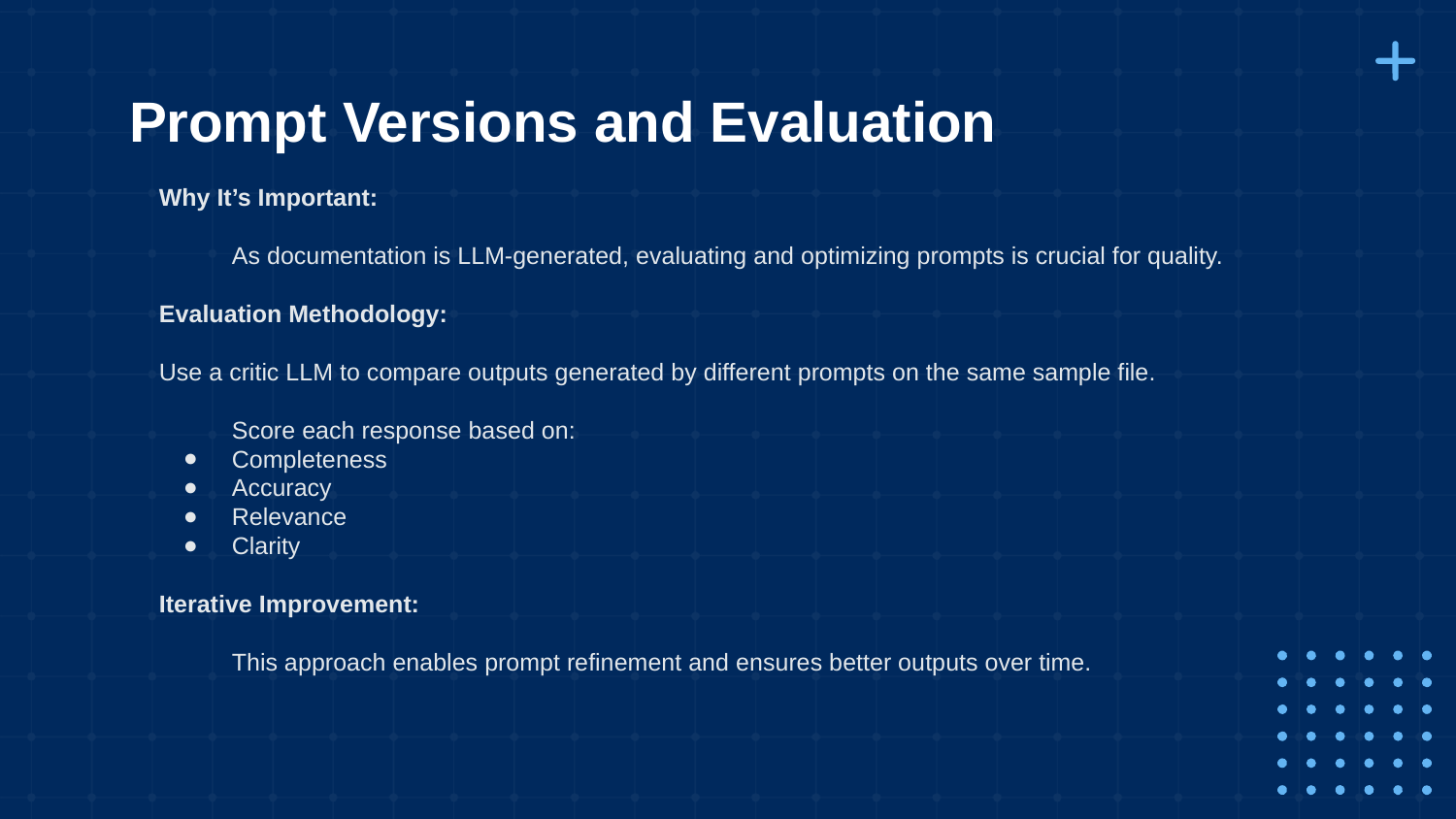

# Prompt Versions and Evaluation

Why It’s Important:

As documentation is LLM-generated, evaluating and optimizing prompts is crucial for quality.

Evaluation Methodology:

Use a critic LLM to compare outputs generated by different prompts on the same sample file.

Score each response based on:
Completeness
Accuracy
Relevance
Clarity

Iterative Improvement:

This approach enables prompt refinement and ensures better outputs over time.